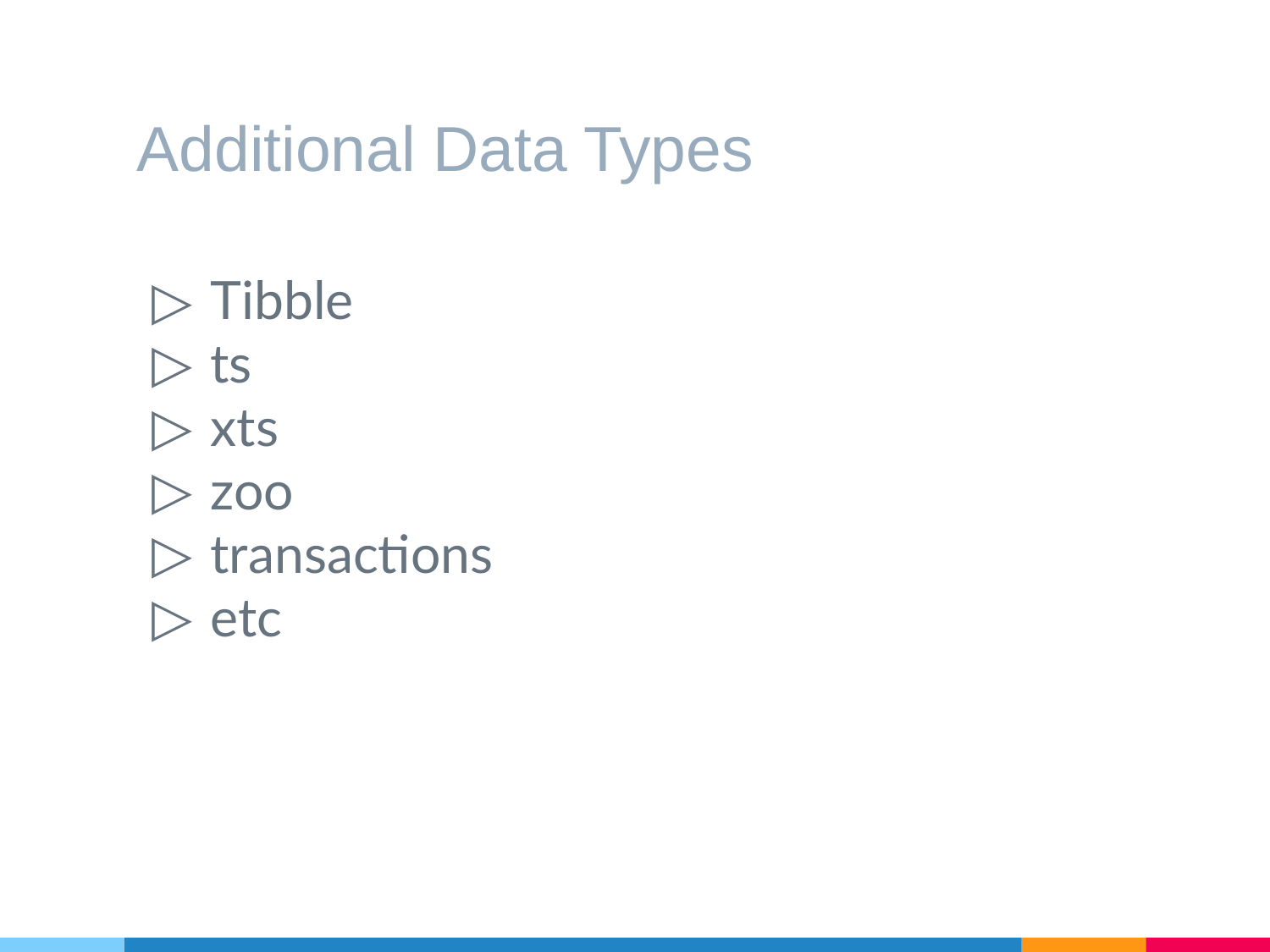

# Additional Data Types
 Tibble
 ts
 xts
 zoo
 transactions
 etc